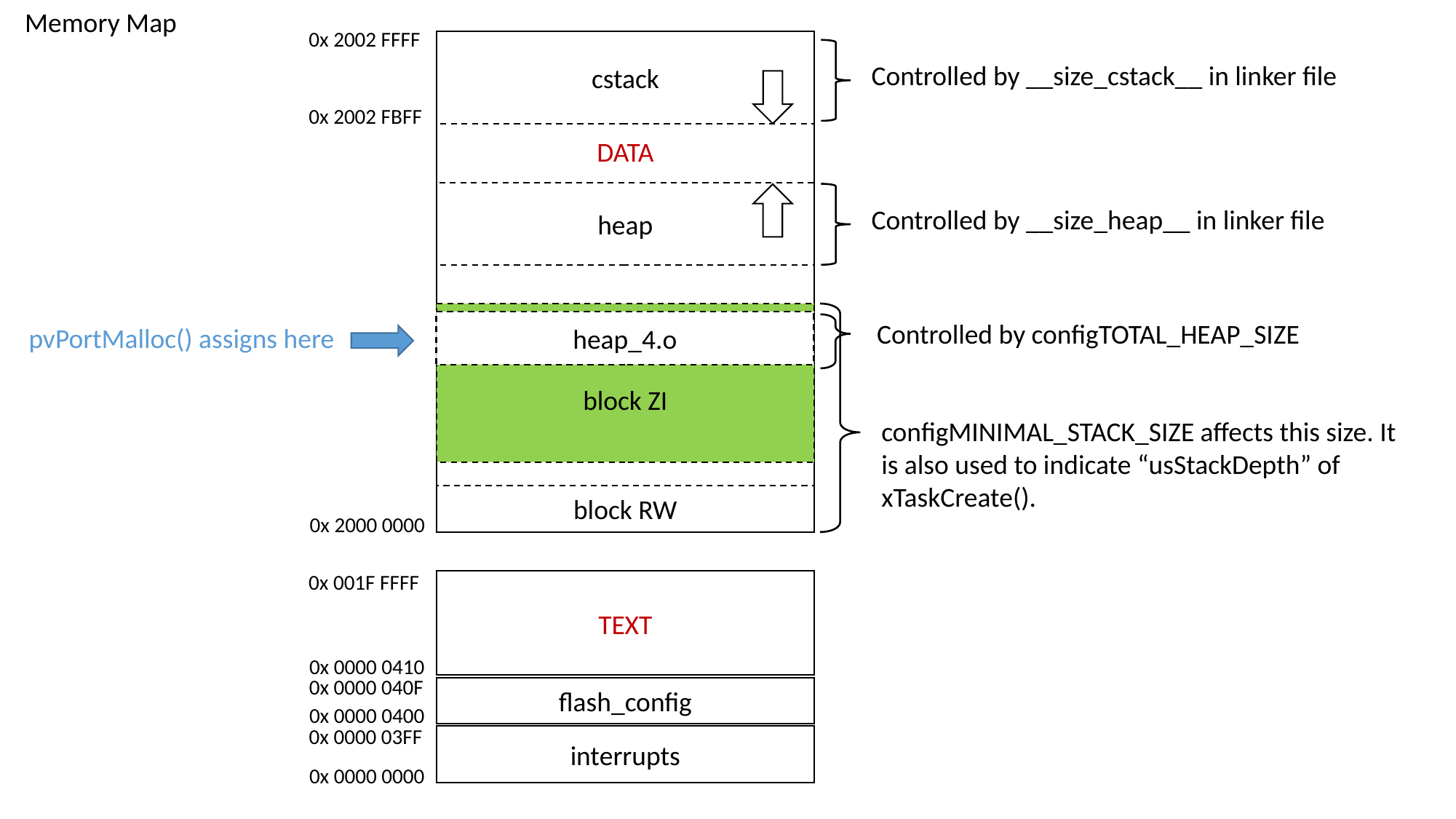

Memory Map
0x 2002 FFFF
cstack
DATA

Controlled by __size_cstack__ in linker file

0x 2002 FBFF
heap

Controlled by __size_heap__ in linker file

block ZI

heap_4.o
Controlled by configTOTAL_HEAP_SIZE

pvPortMalloc() assigns here

configMINIMAL_STACK_SIZE affects this size. It is also used to indicate “usStackDepth” of xTaskCreate().
block RW
0x 2000 0000
0x 001F FFFF
TEXT
0x 0000 0410
0x 0000 040F
flash_config
0x 0000 0400
0x 0000 03FF
interrupts
0x 0000 0000